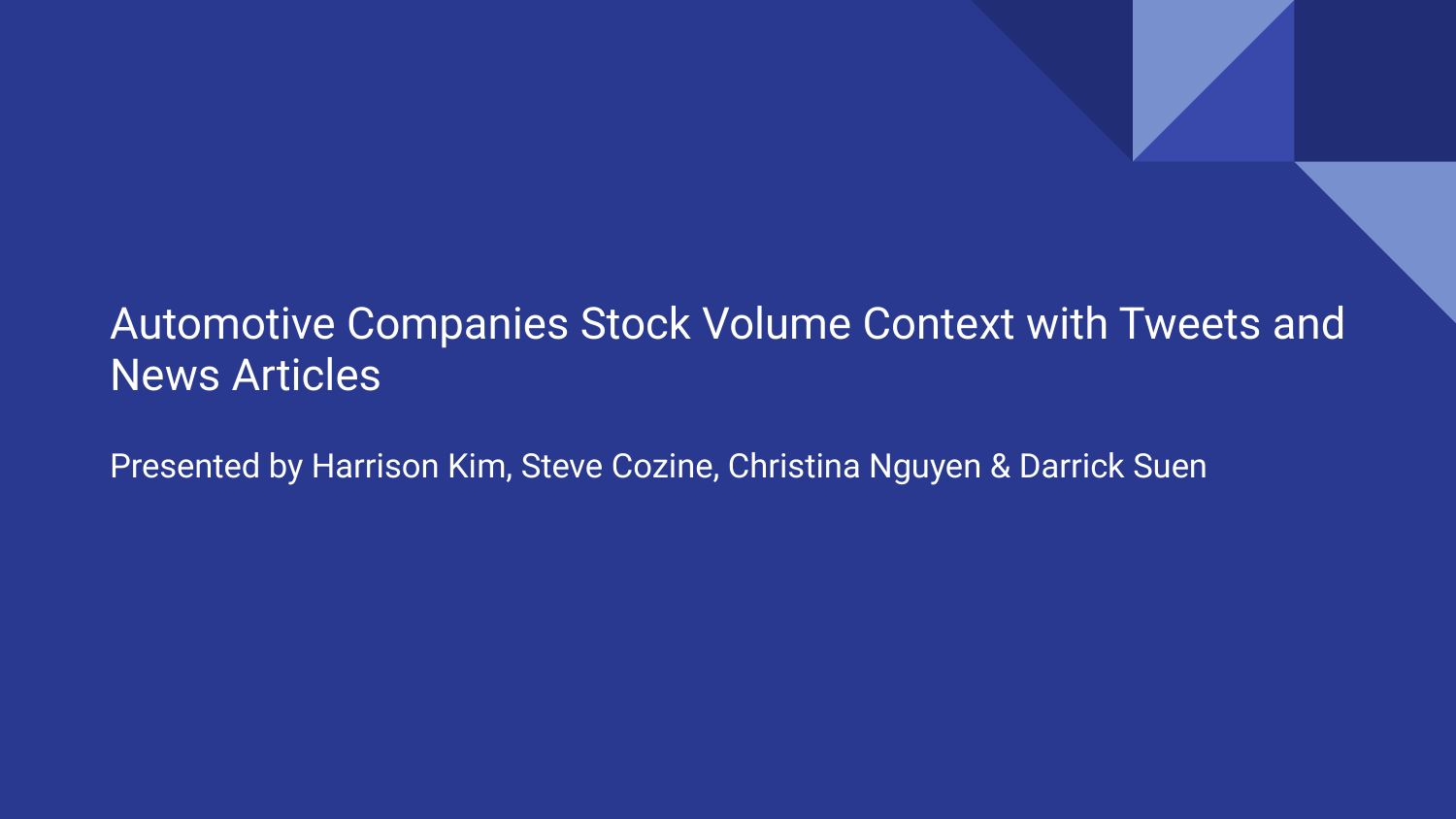

# Automotive Companies Stock Volume Context with Tweets and News Articles
Presented by Harrison Kim, Steve Cozine, Christina Nguyen & Darrick Suen